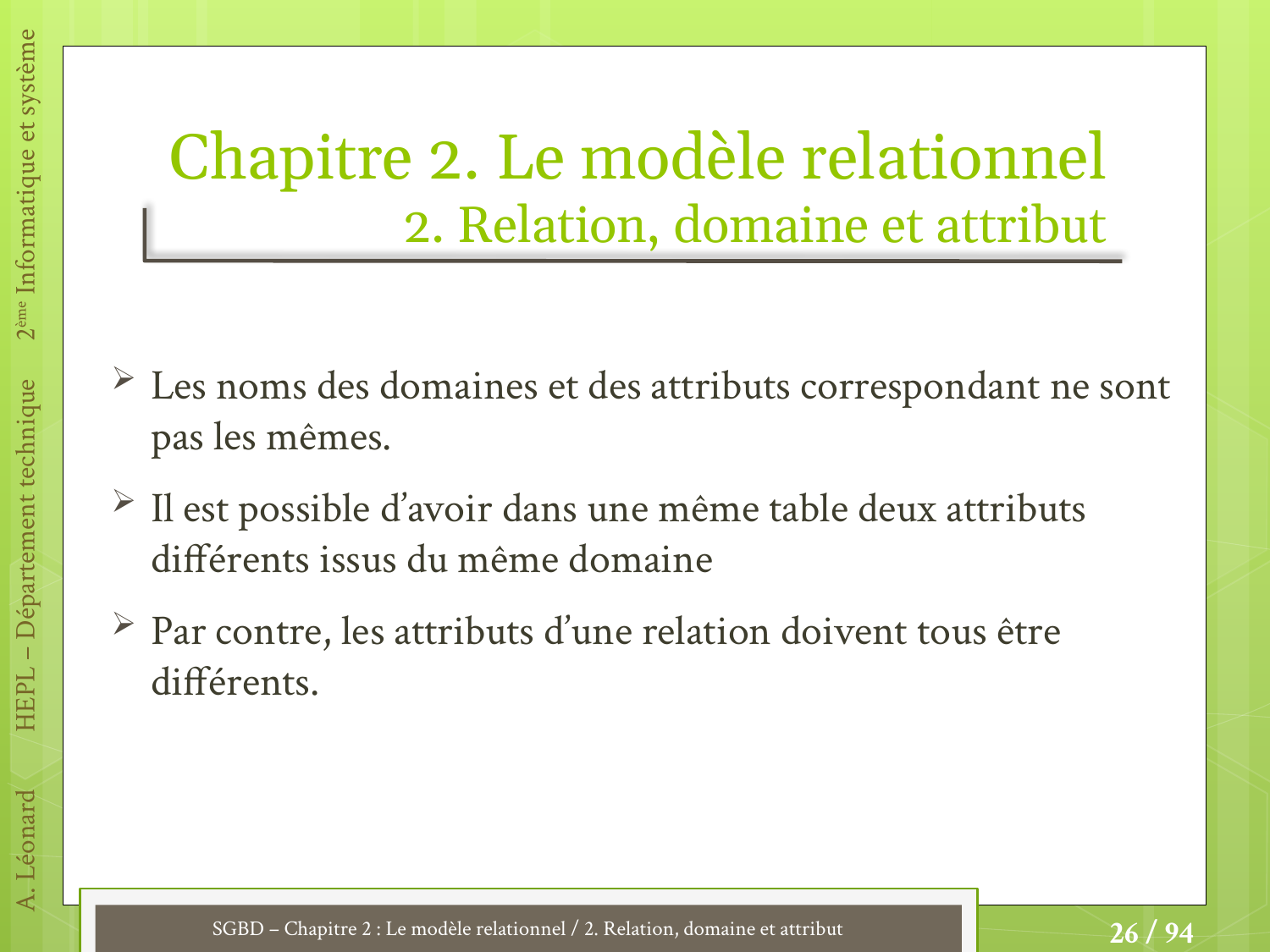

# Chapitre 2. Le modèle relationnel 2. Relation, domaine et attribut
Les noms des domaines et des attributs correspondant ne sont pas les mêmes.
Il est possible d’avoir dans une même table deux attributs différents issus du même domaine
Par contre, les attributs d’une relation doivent tous être différents.
SGBD – Chapitre 2 : Le modèle relationnel / 2. Relation, domaine et attribut